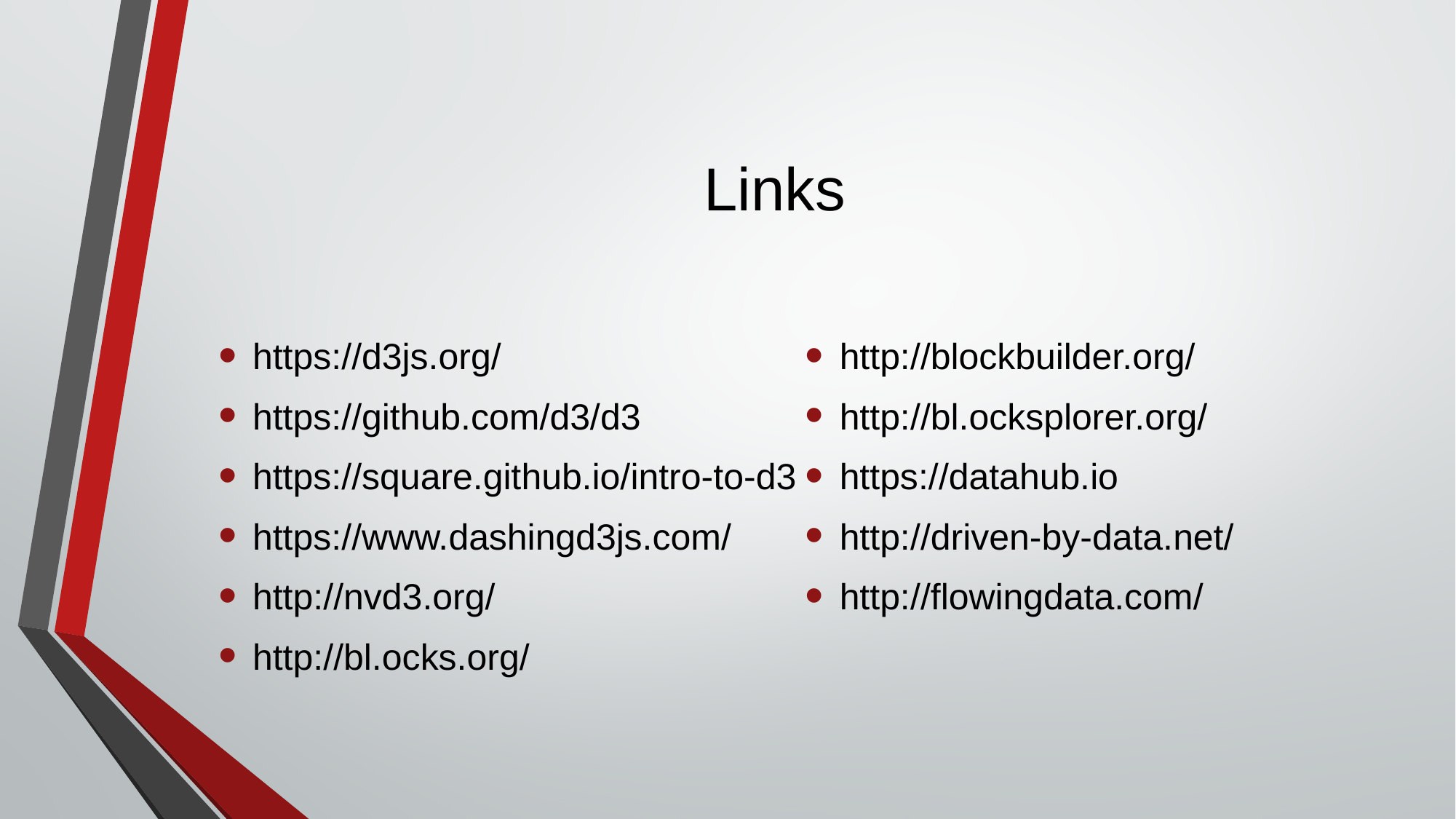

# Links
https://d3js.org/
https://github.com/d3/d3
https://square.github.io/intro-to-d3
https://www.dashingd3js.com/
http://nvd3.org/
http://bl.ocks.org/
http://blockbuilder.org/
http://bl.ocksplorer.org/
https://datahub.io
http://driven-by-data.net/
http://flowingdata.com/